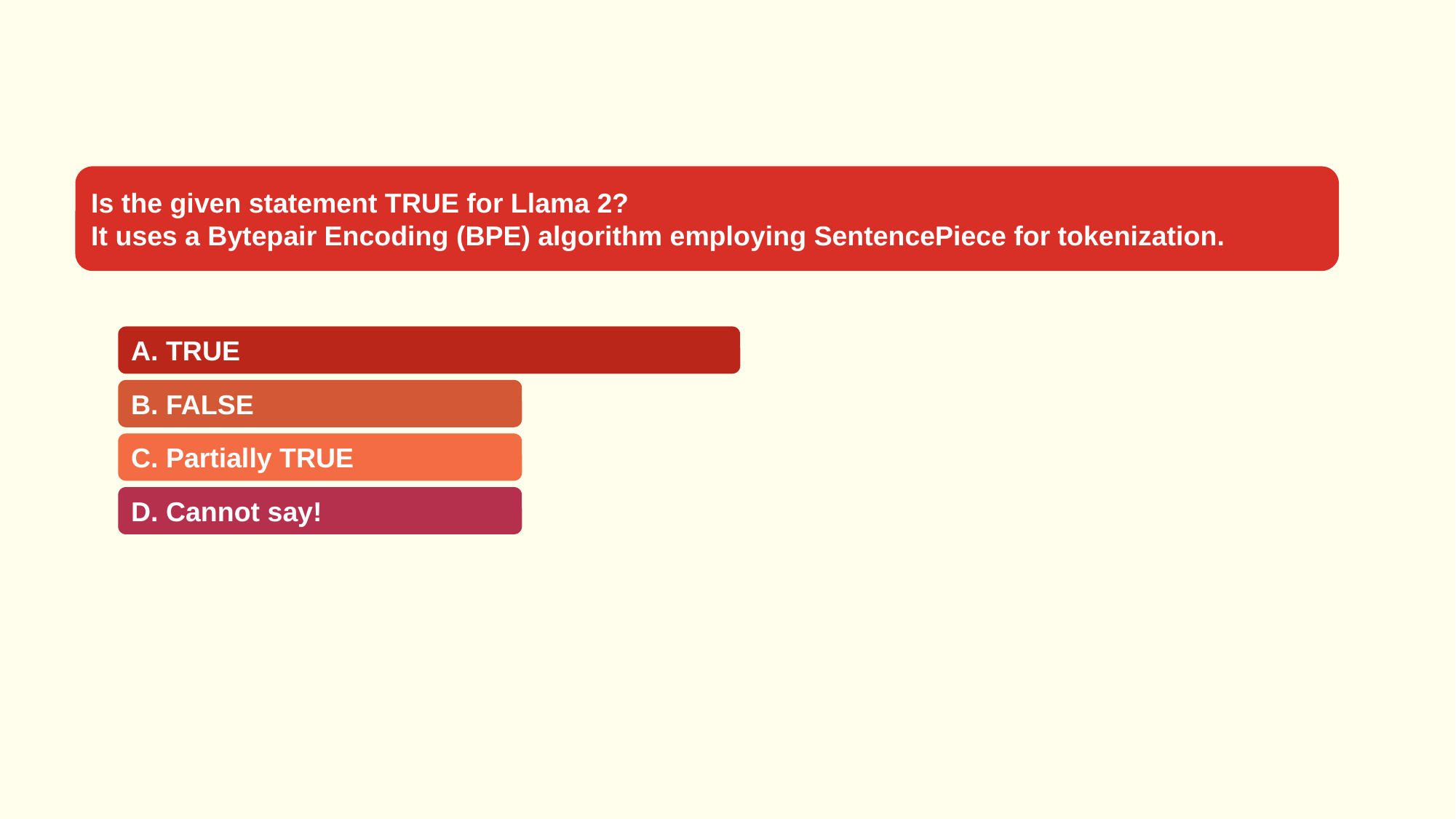

Is the given statement TRUE for Llama 2?
It uses a Bytepair Encoding (BPE) algorithm employing SentencePiece for tokenization.
A. TRUE
B. FALSE
C. Partially TRUE
D. Cannot say!